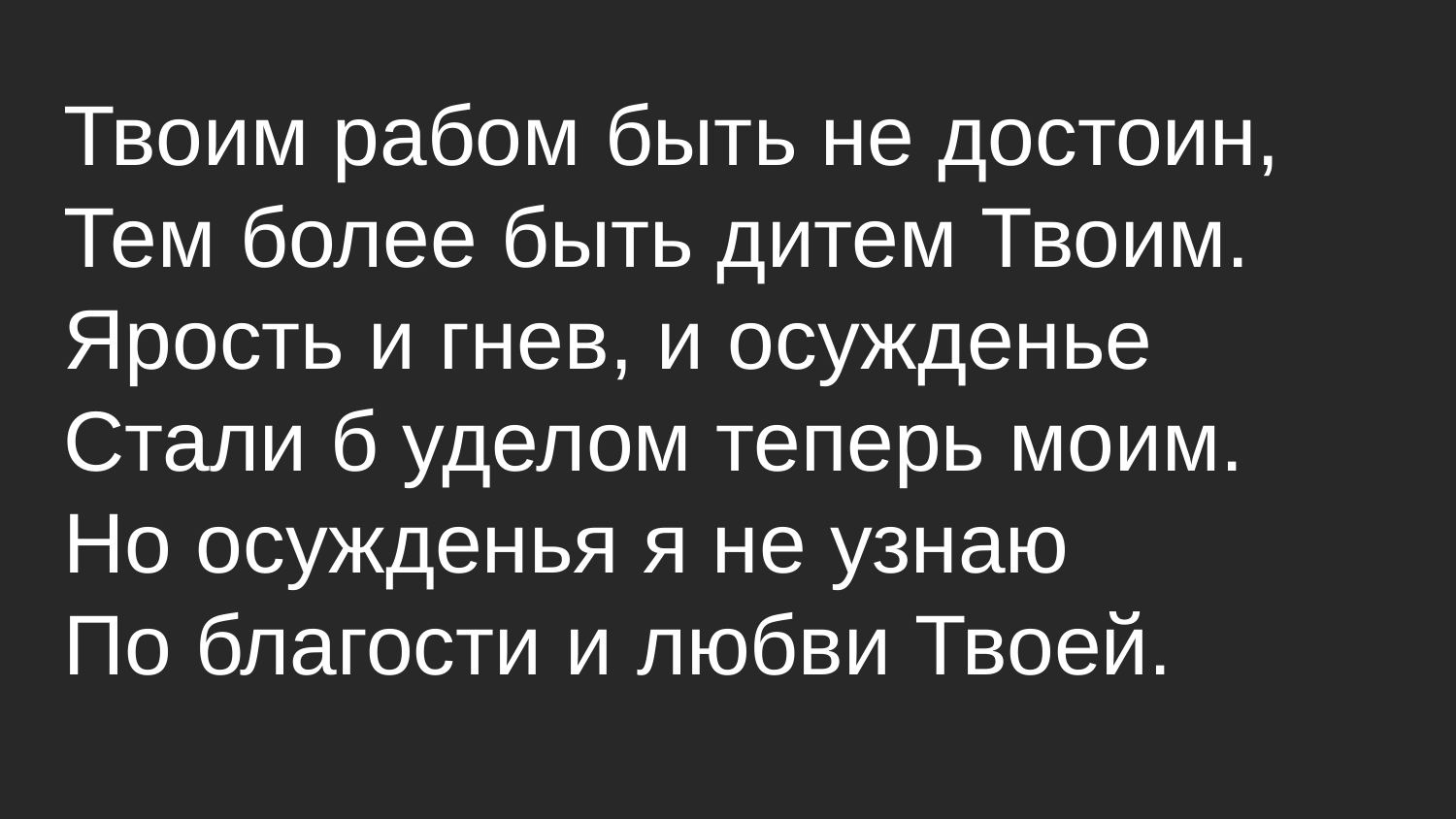

Твоим рабом быть не достоин,
Тем более быть дитем Твоим.
Ярость и гнев, и осужденье
Стали б уделом теперь моим.
Но осужденья я не узнаю
По благости и любви Твоей.